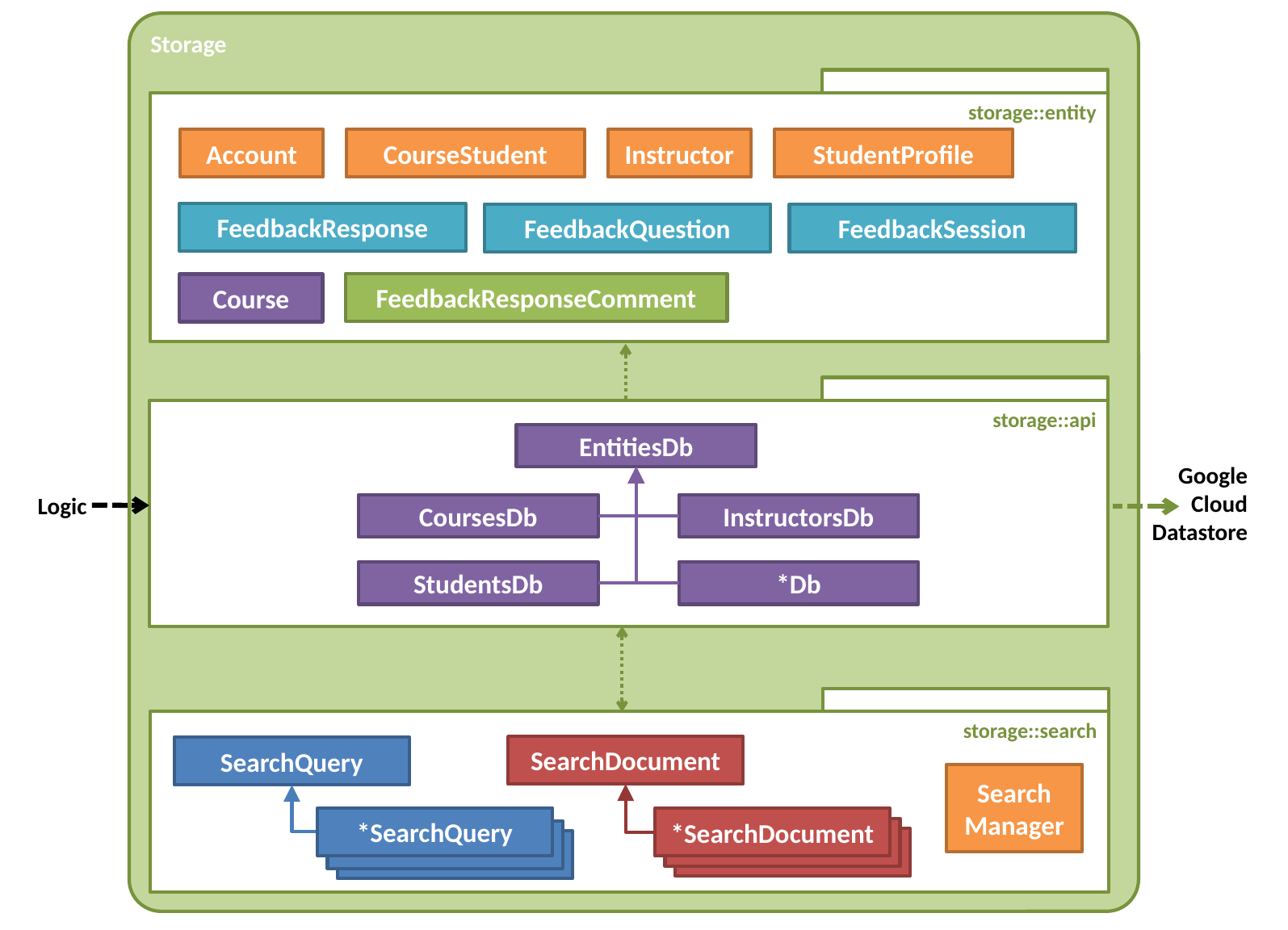

Account
CourseStudent
Instructor
StudentProfile
FeedbackResponse
FeedbackQuestion
FeedbackSession
FeedbackResponseComment
Course
EntitiesDb
Google Cloud
Datastore
Logic
CoursesDb
InstructorsDb
StudentsDb
*Db
SearchDocument
SearchQuery
Search
Manager
*SearchQuery

*SearchDocument